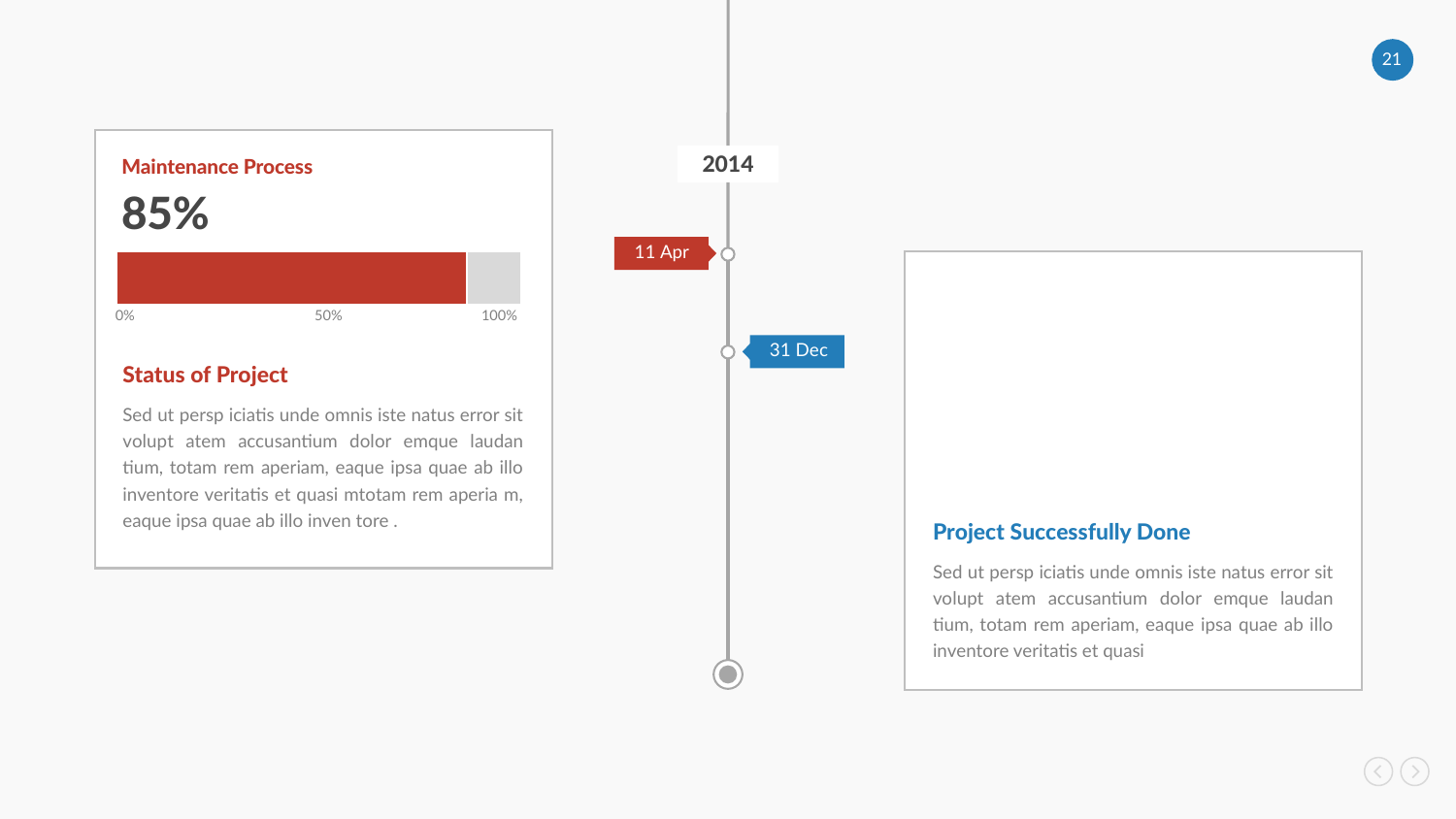

2014
Maintenance Process
85%

0%
50%
100%

11 Apr

31 Dec

Status of Project
Sed ut persp iciatis unde omnis iste natus error sit volupt atem accusantium dolor emque laudan tium, totam rem aperiam, eaque ipsa quae ab illo inventore veritatis et quasi mtotam rem aperia m, eaque ipsa quae ab illo inven tore .
Project Successfully Done
Sed ut persp iciatis unde omnis iste natus error sit volupt atem accusantium dolor emque laudan tium, totam rem aperiam, eaque ipsa quae ab illo inventore veritatis et quasi